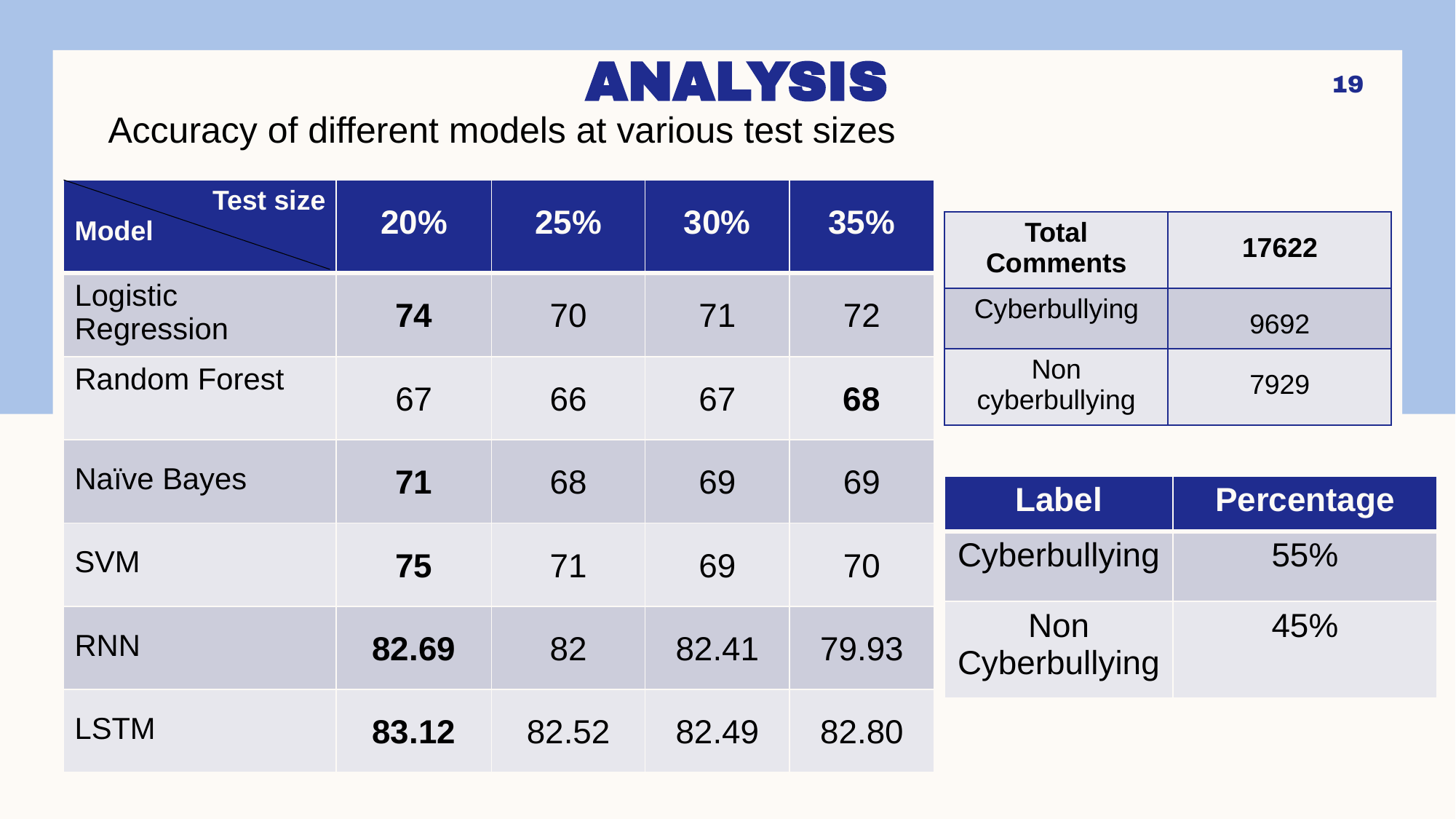

# ANALYSIS
19
Accuracy of different models at various test sizes
| Test size Model | 20% | 25% | 30% | 35% |
| --- | --- | --- | --- | --- |
| Logistic Regression | 74 | 70 | 71 | 72 |
| Random Forest | 67 | 66 | 67 | 68 |
| Naïve Bayes | 71 | 68 | 69 | 69 |
| SVM | 75 | 71 | 69 | 70 |
| RNN | 82.69 | 82 | 82.41 | 79.93 |
| LSTM | 83.12 | 82.52 | 82.49 | 82.80 |
| Total Comments | 17622 |
| --- | --- |
| Cyberbullying | 9692 |
| Non cyberbullying | 7929 |
| Label | Percentage |
| --- | --- |
| Cyberbullying | 55% |
| Non Cyberbullying | 45% |